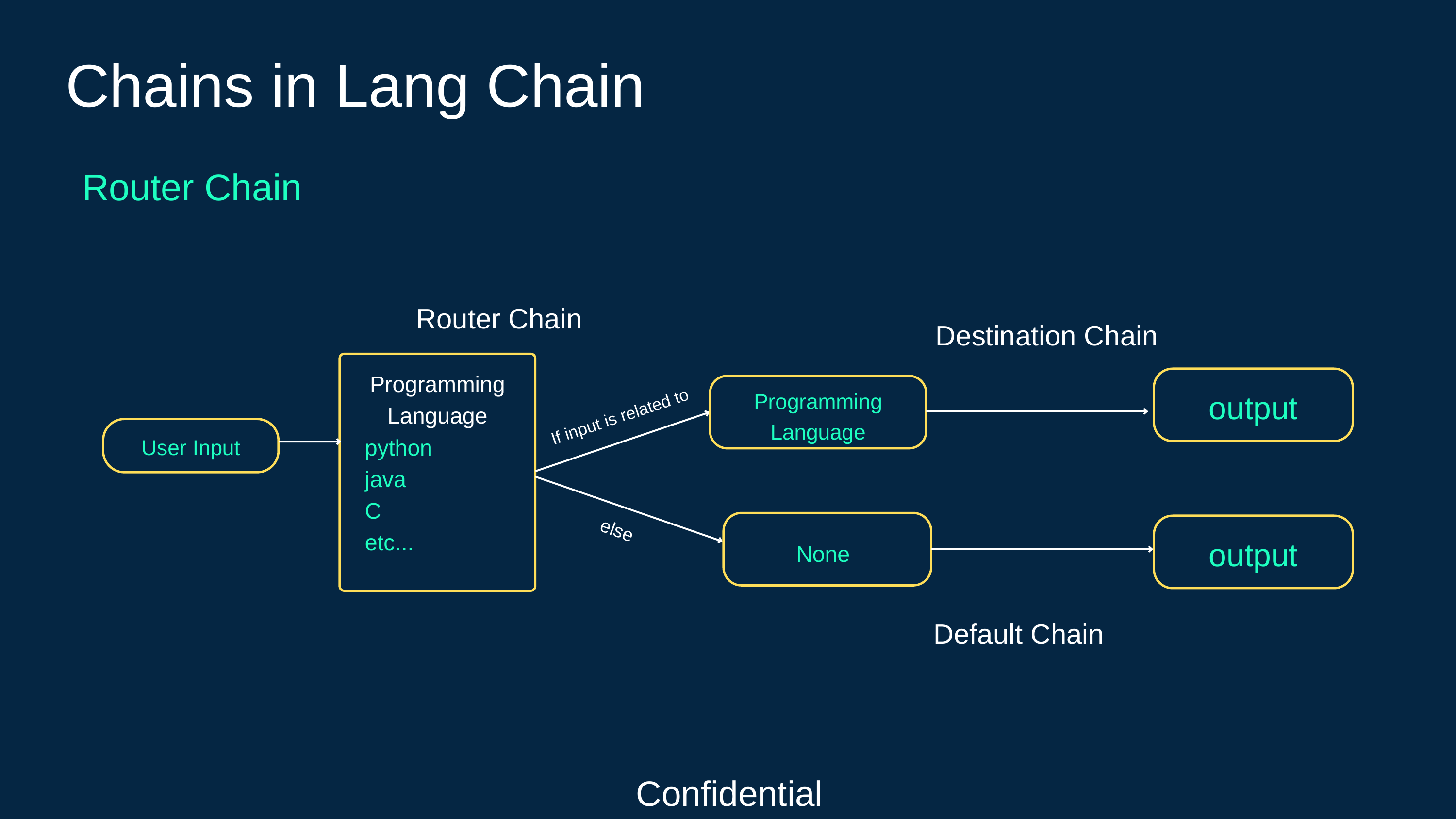

Chains in Lang Chain
Router Chain
Router Chain
Destination Chain
Programming Language
    python
    java
    C
    etc...

output
Programming Language
If input is related to

User Input

else

output
None

Default Chain
Confidential